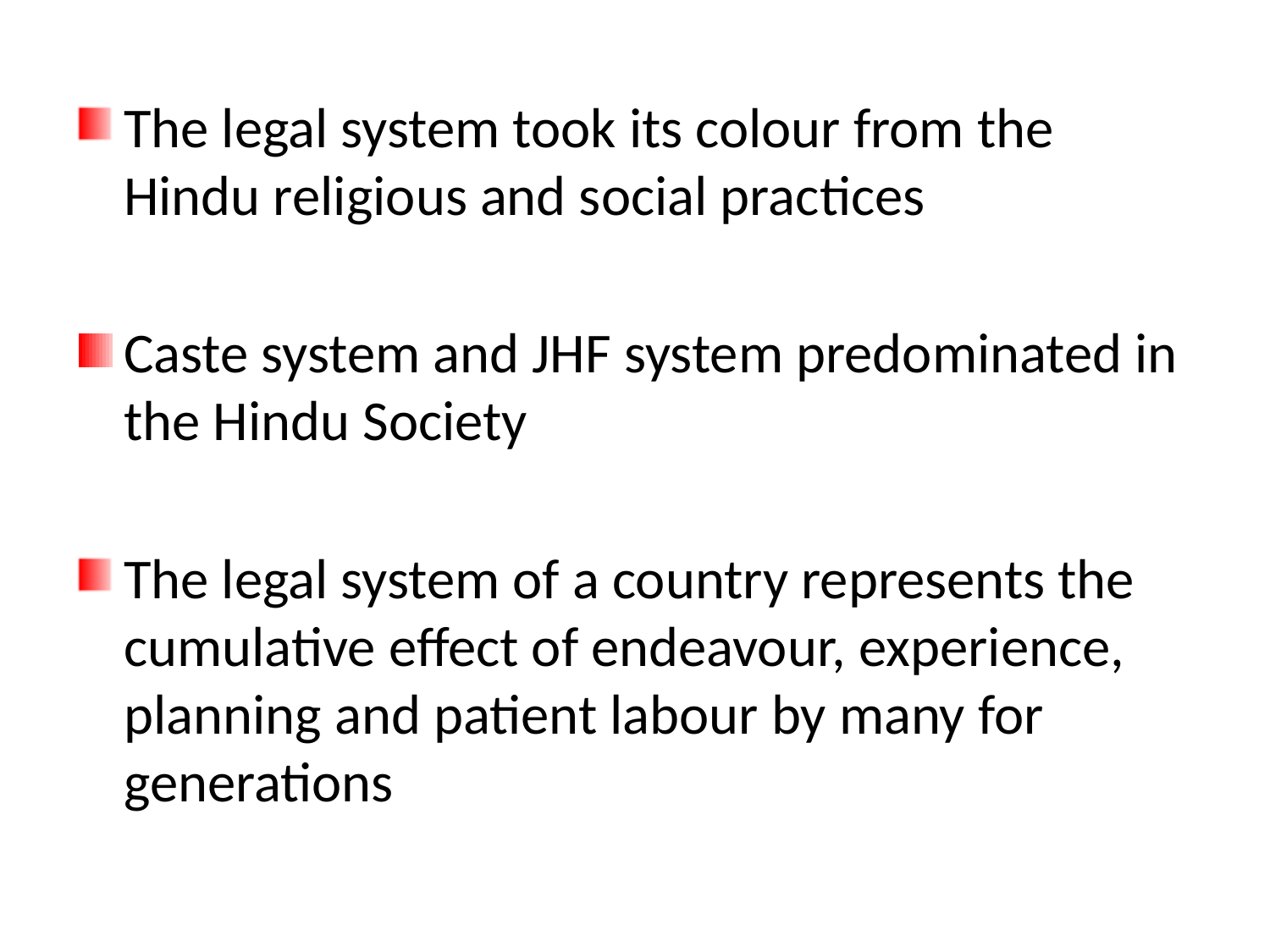

The legal system took its colour from the Hindu religious and social practices

Caste system and JHF system predominated in the Hindu Society

The legal system of a country represents the cumulative effect of endeavour, experience, planning and patient labour by many for generations